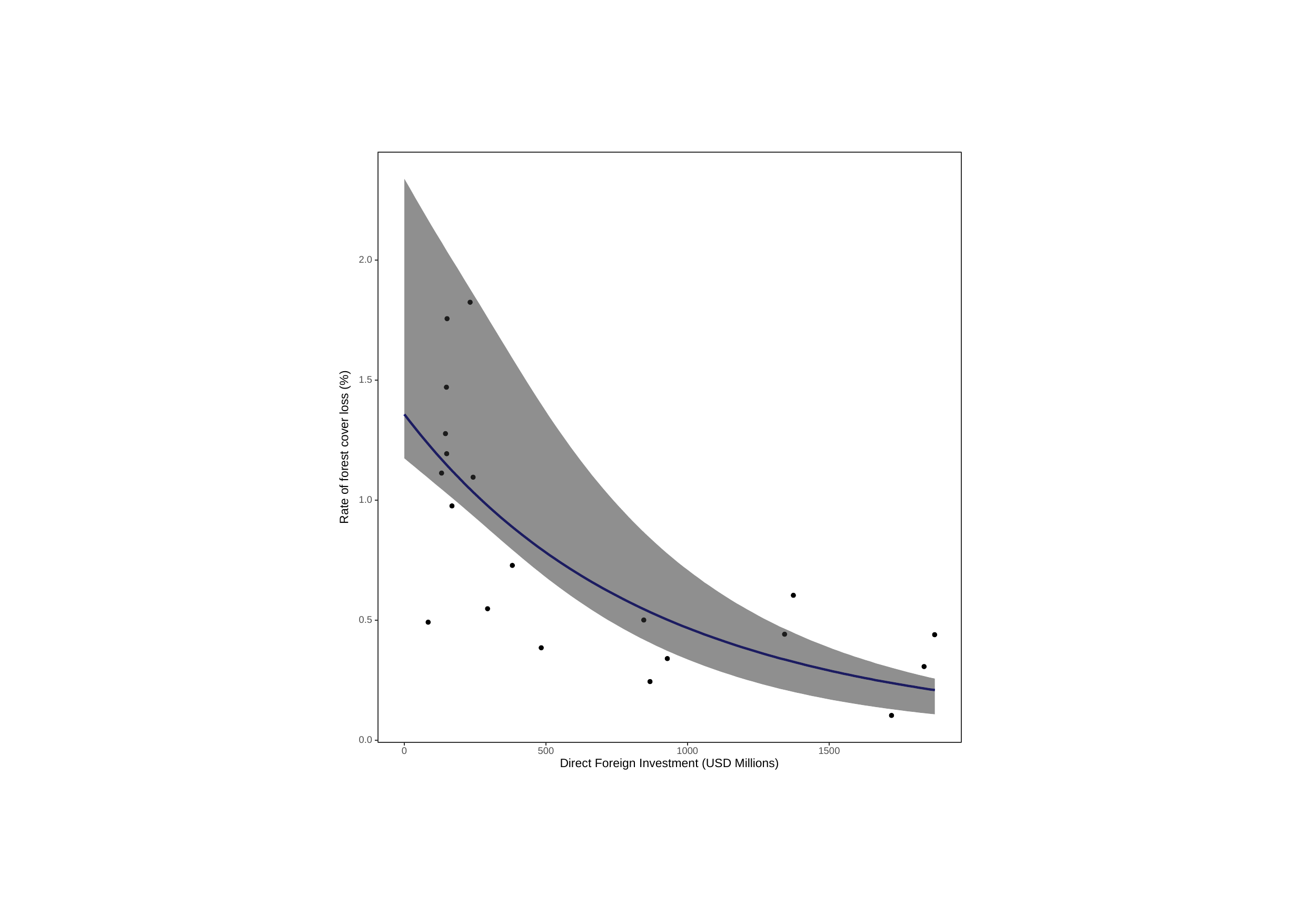

2.0

1.5

Rate of forest cover loss (%)

1.0

0.5

0.0

0
500
1000
1500
Direct Foreign Investment (USD Millions)